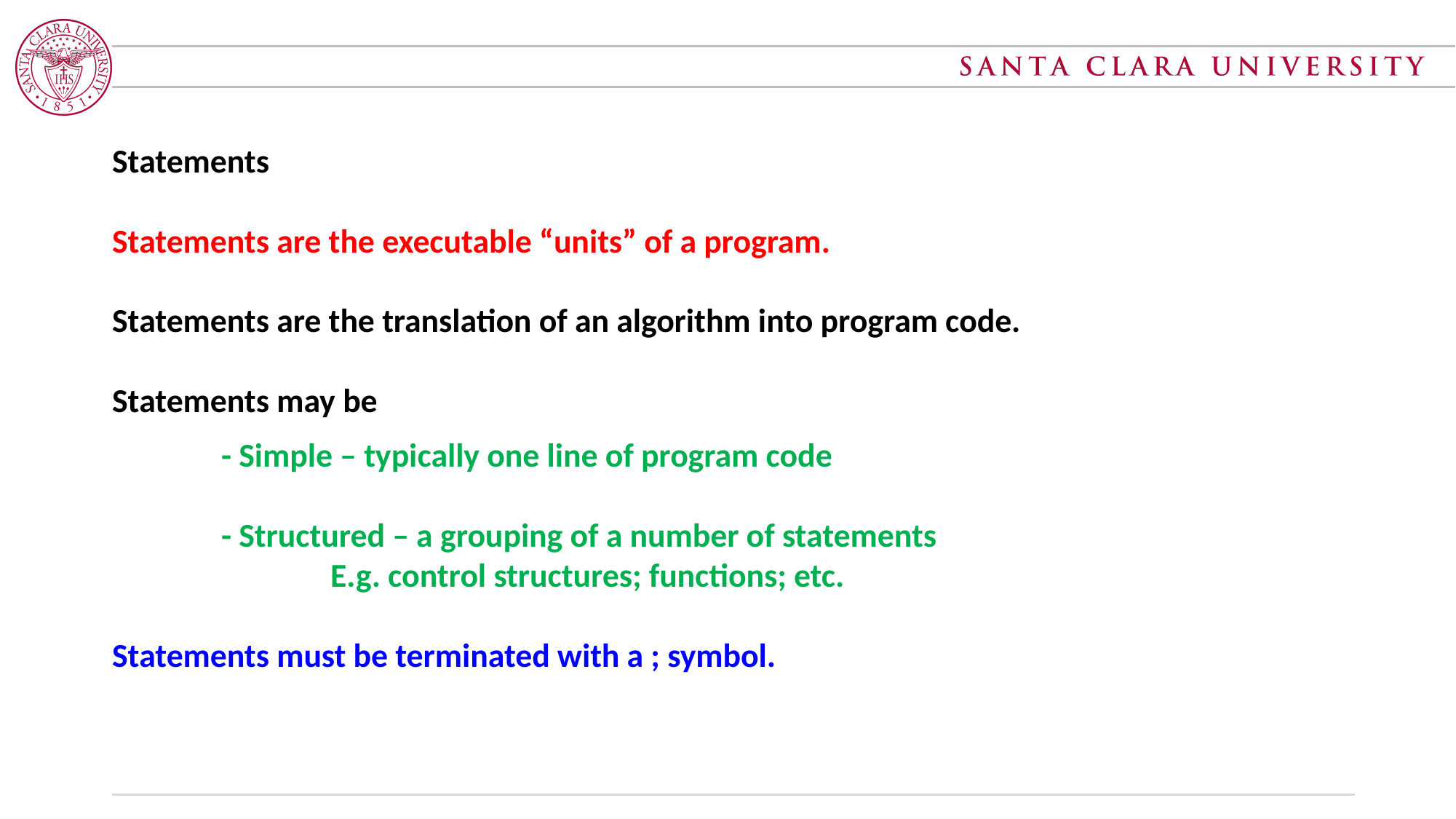

Statements

Statements are the executable “units” of a program.

Statements are the translation of an algorithm into program code.

Statements may be

	- Simple – typically one line of program code

	- Structured – a grouping of a number of statements
		E.g. control structures; functions; etc.

Statements must be terminated with a ; symbol.